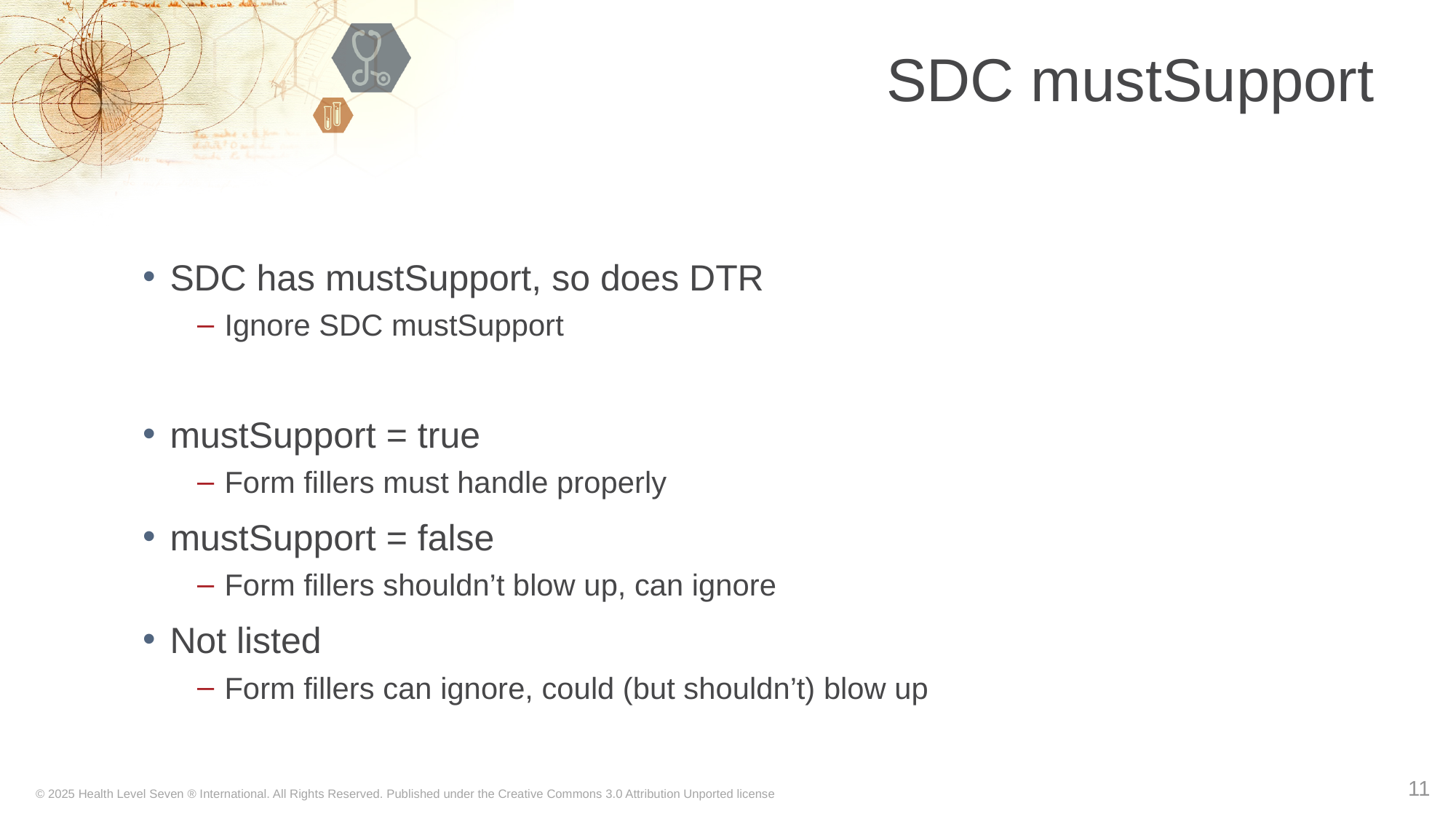

# SDC mustSupport
SDC has mustSupport, so does DTR
Ignore SDC mustSupport

mustSupport = true
Form fillers must handle properly
mustSupport = false
Form fillers shouldn’t blow up, can ignore
Not listed
Form fillers can ignore, could (but shouldn’t) blow up
11